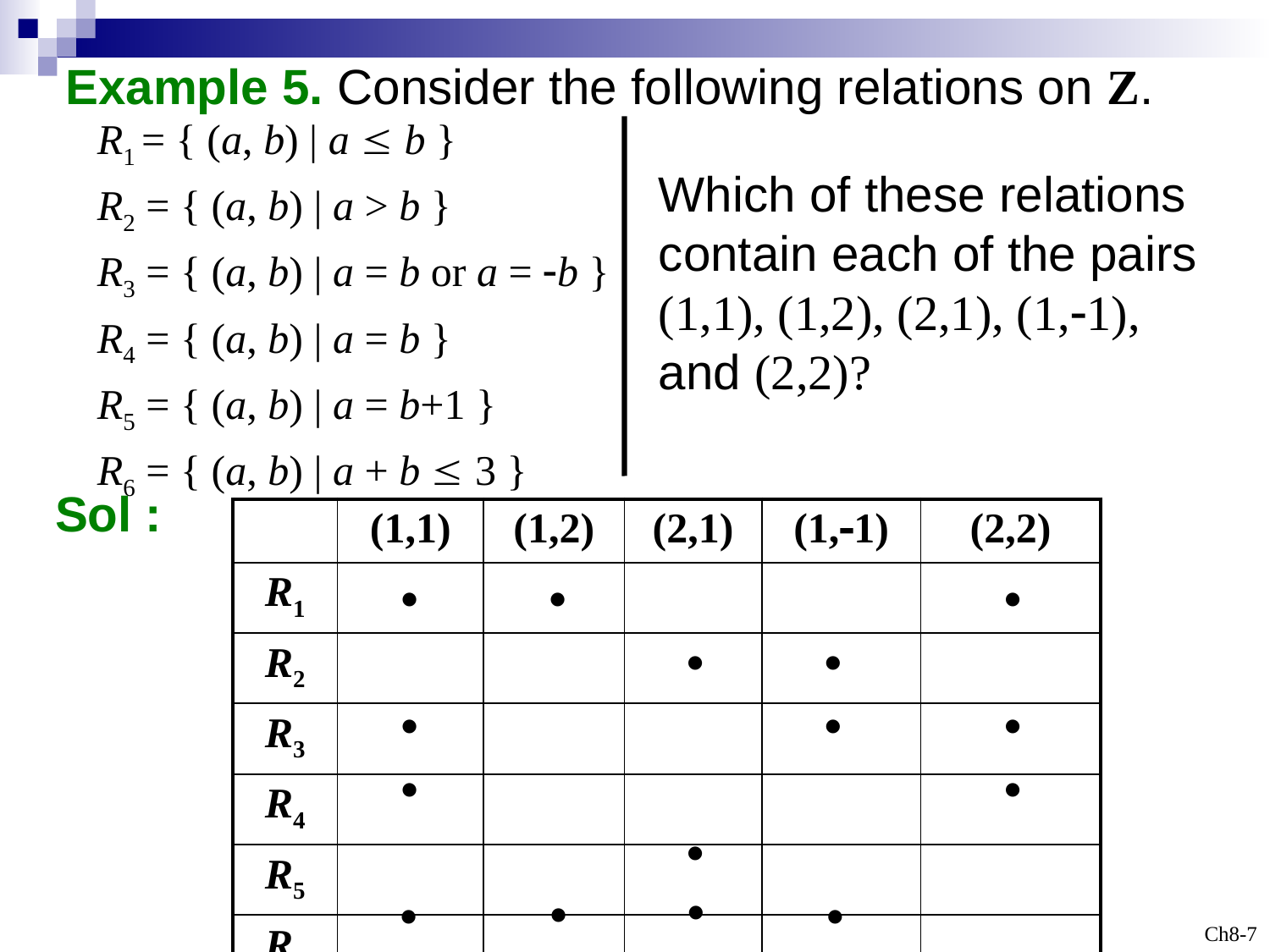

# Example 5. Consider the following relations on Z.
R1 = { (a, b) | a ≤ b }
R2 = { (a, b) | a > b }
R3 = { (a, b) | a = b or a = −b }
R4 = { (a, b) | a = b }
R5 = { (a, b) | a = b+1 }
R6 = { (a, b) | a + b ≤ 3 }

Which of these relations
contain each of the pairs
(1,1), (1,2), (2,1), (1,−1),
and (2,2)?
Sol :
|  | (1,1) | (1,2) | (2,1) | (1,−1) | (2,2) |
| --- | --- | --- | --- | --- | --- |
| R1 |  |  |  |  |  |
| R2 |  |  |  |  |  |
| R3 |  |  |  |  |  |
| R4 |  |  |  |  |  |
| R5 |  |  |  |  |  |
| R6 |  |  |  |  |  |
●
●
●
●
●
●
●
●
●
●
●
●
●
●
●
Ch8-7